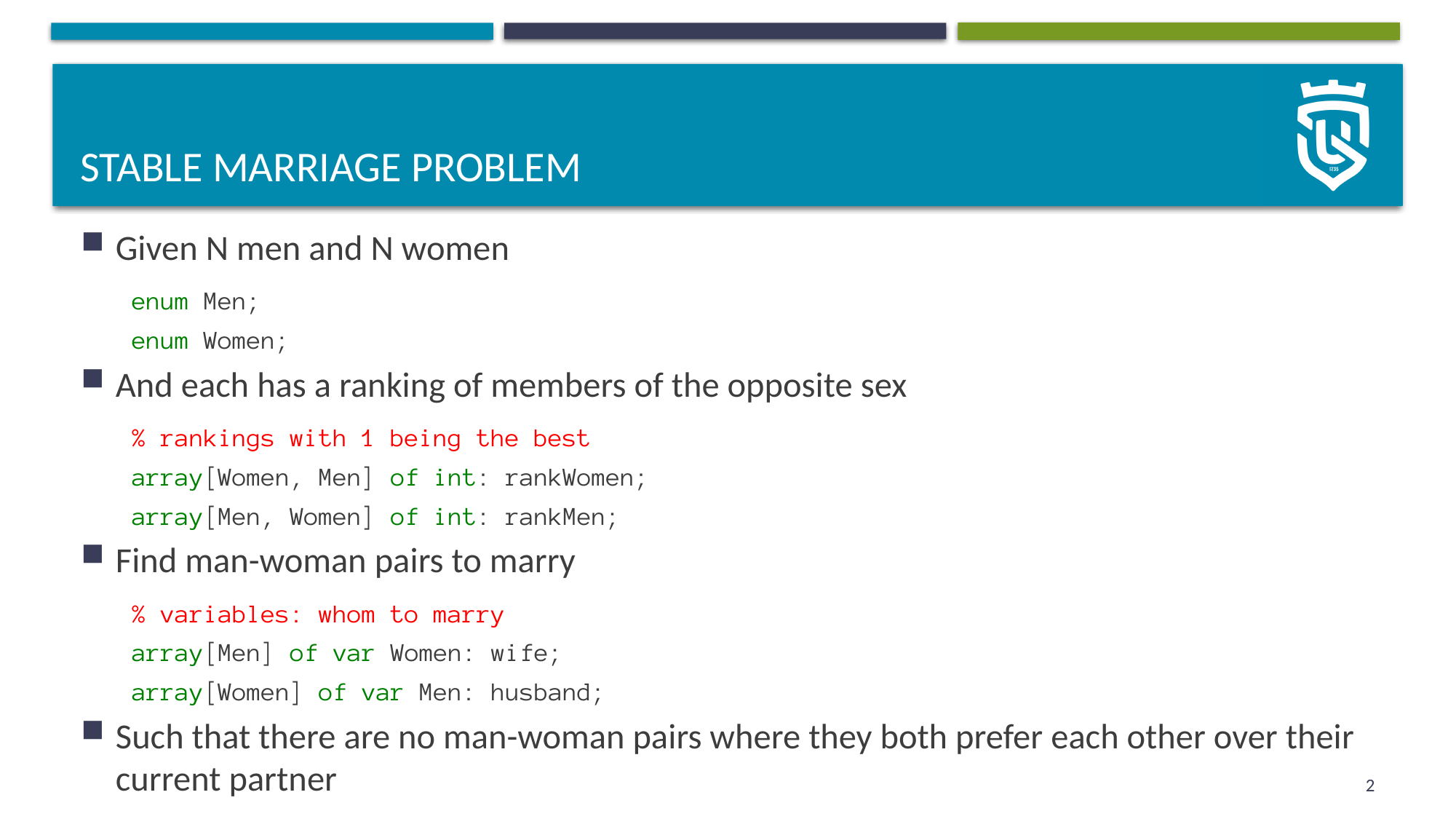

# Stable marriage problem
Given N men and N women
enum Men;
enum Women;
And each has a ranking of members of the opposite sex
% rankings with 1 being the best
array[Women, Men] of int: rankWomen;
array[Men, Women] of int: rankMen;
Find man-woman pairs to marry
% variables: whom to marry
array[Men] of var Women: wife;
array[Women] of var Men: husband;
Such that there are no man-woman pairs where they both prefer each other over their current partner
2